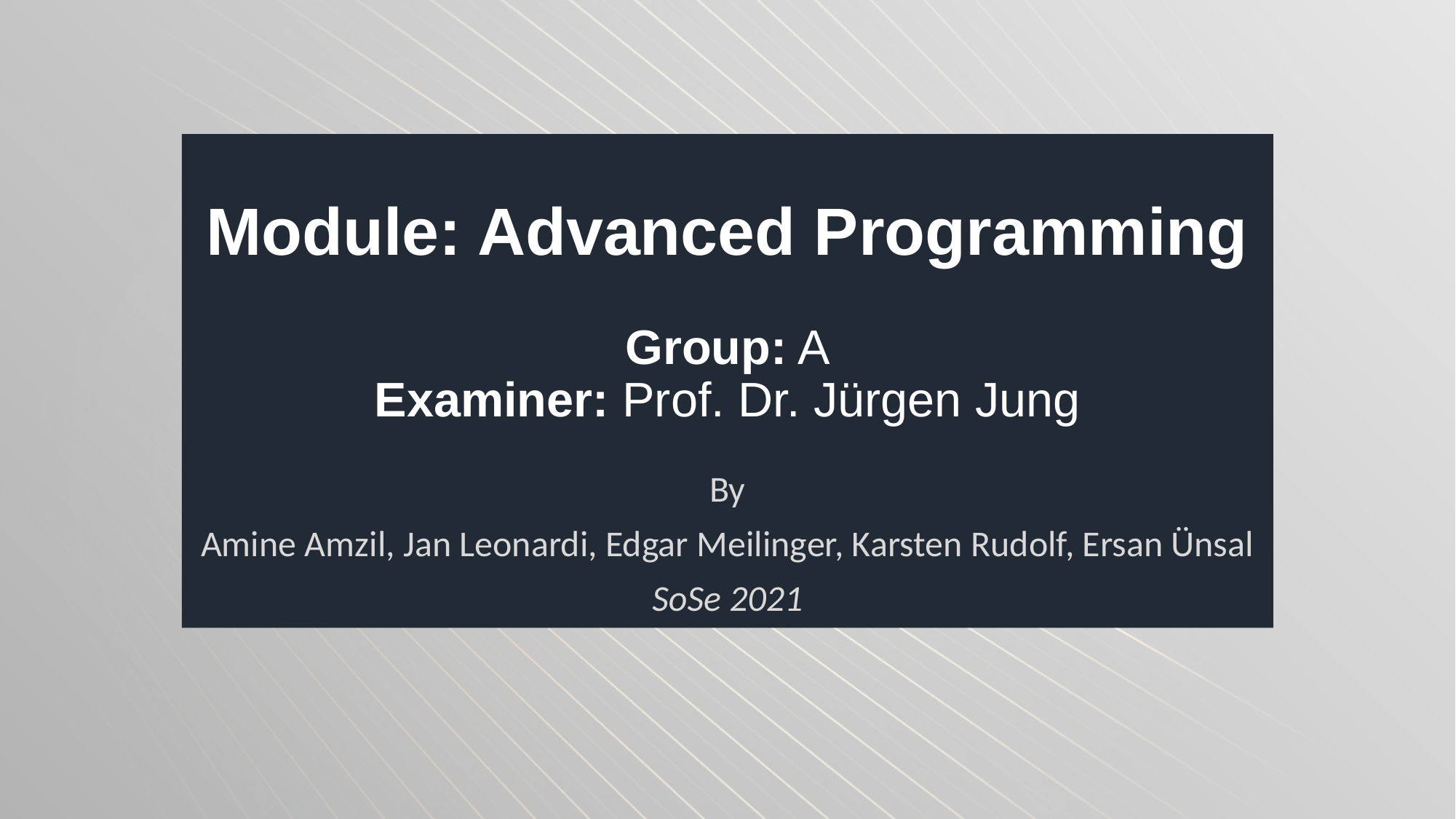

# Module: Advanced Programming Group: A Examiner: Prof. Dr. Jürgen Jung
By
Amine Amzil, Jan Leonardi, Edgar Meilinger, Karsten Rudolf, Ersan Ünsal
SoSe 2021